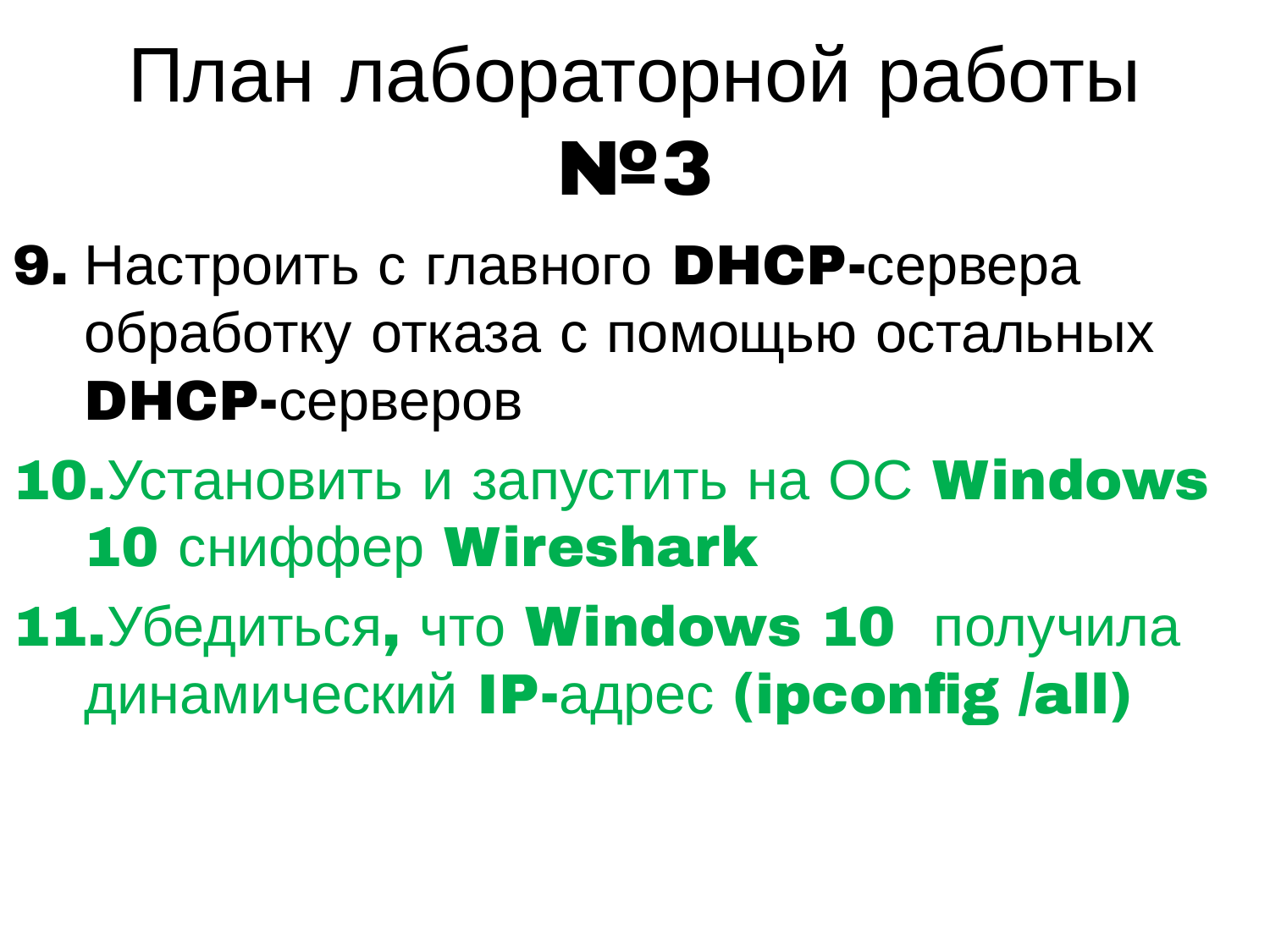

# План лабораторной работы №3
Настроить с главного DHCP-сервера обработку отказа с помощью остальных DHCP-серверов
Установить и запустить на ОС Windows 10 сниффер Wireshark
Убедиться, что Windows 10  получила динамический IP-адрес (ipconfig /all)